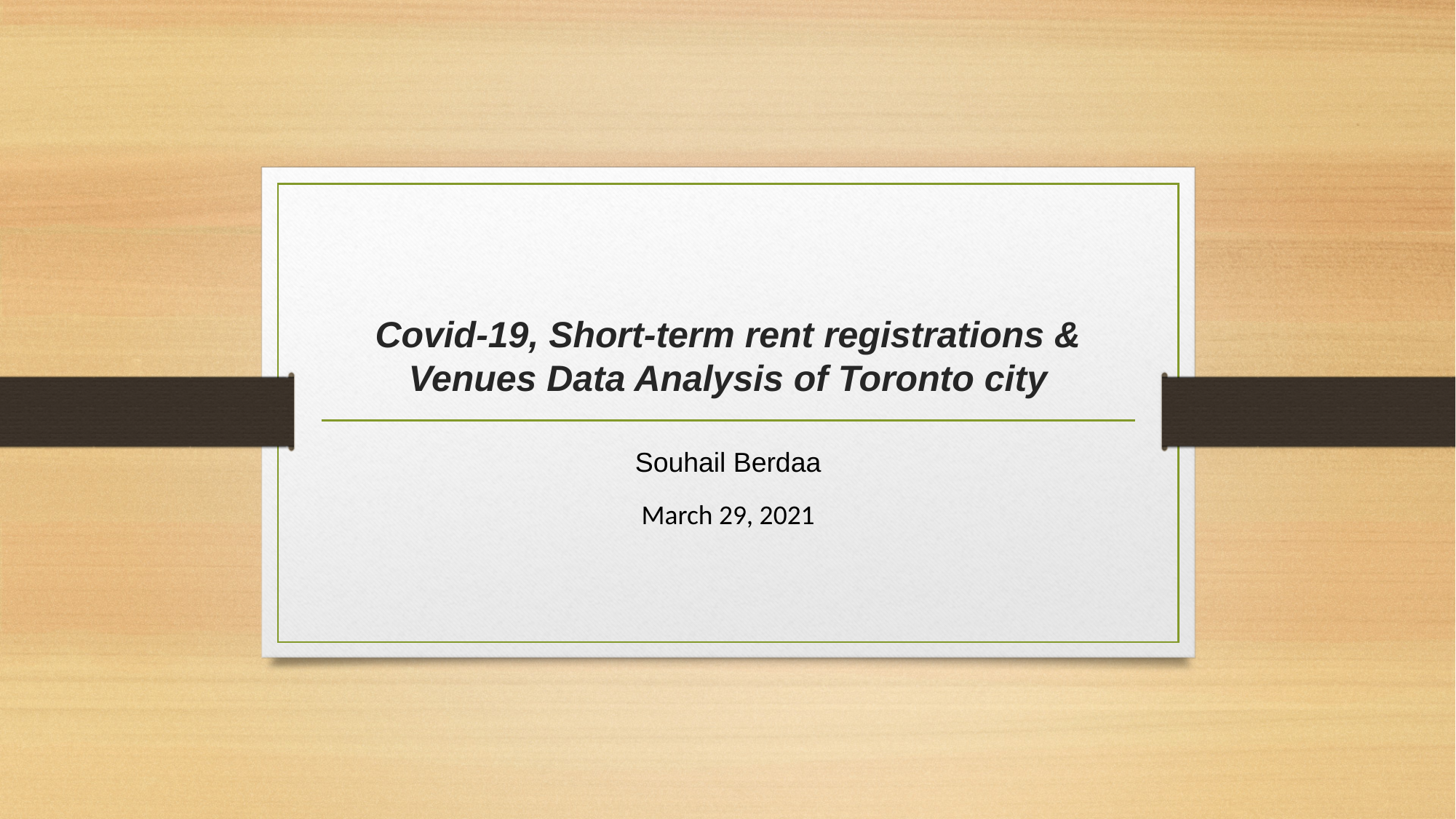

# Covid-19, Short-term rent registrations & Venues Data Analysis of Toronto city
Souhail Berdaa
March 29, 2021